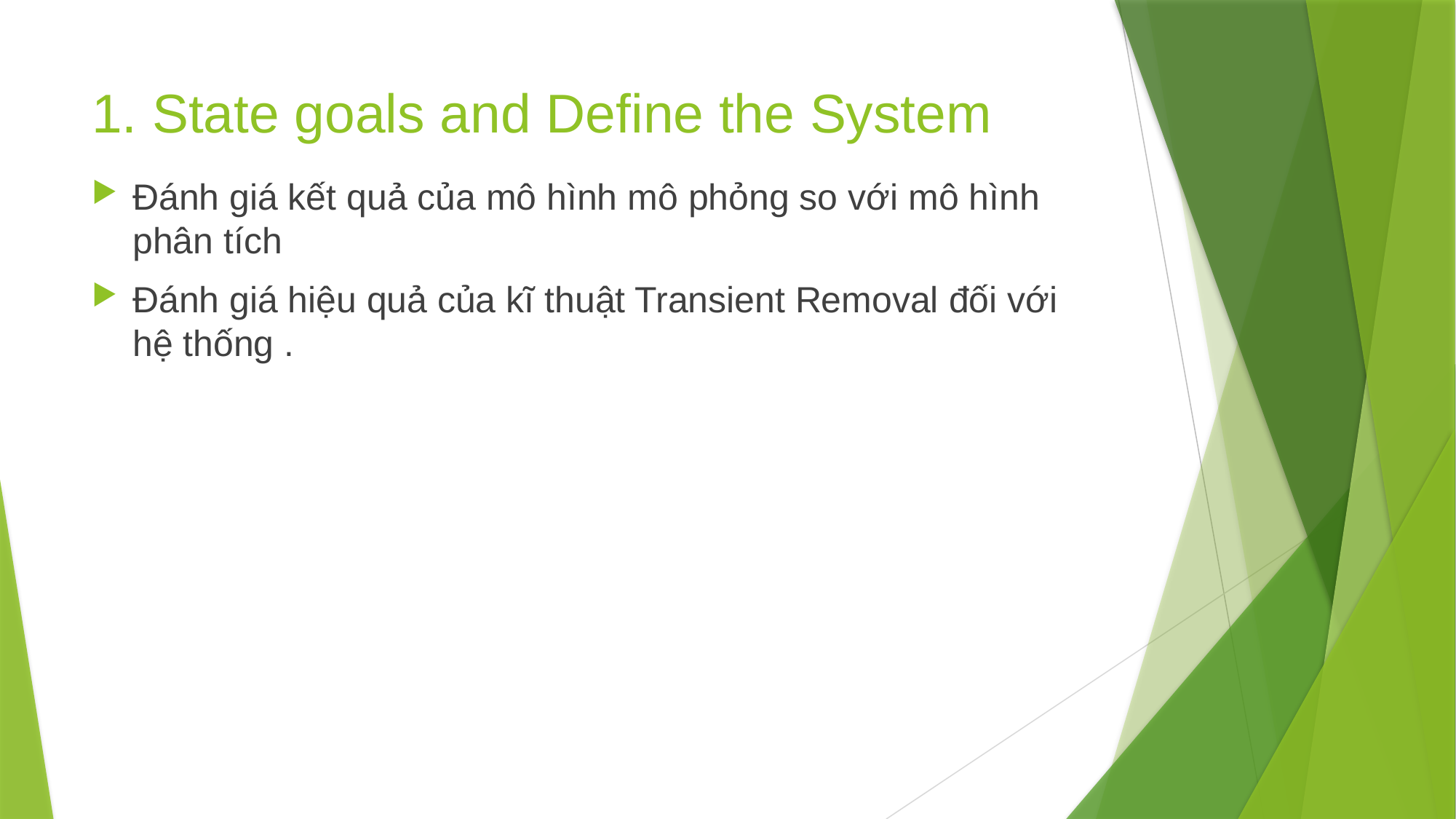

# 1. State goals and Define the System
Đánh giá kết quả của mô hình mô phỏng so với mô hình phân tích
Đánh giá hiệu quả của kĩ thuật Transient Removal đối với hệ thống .